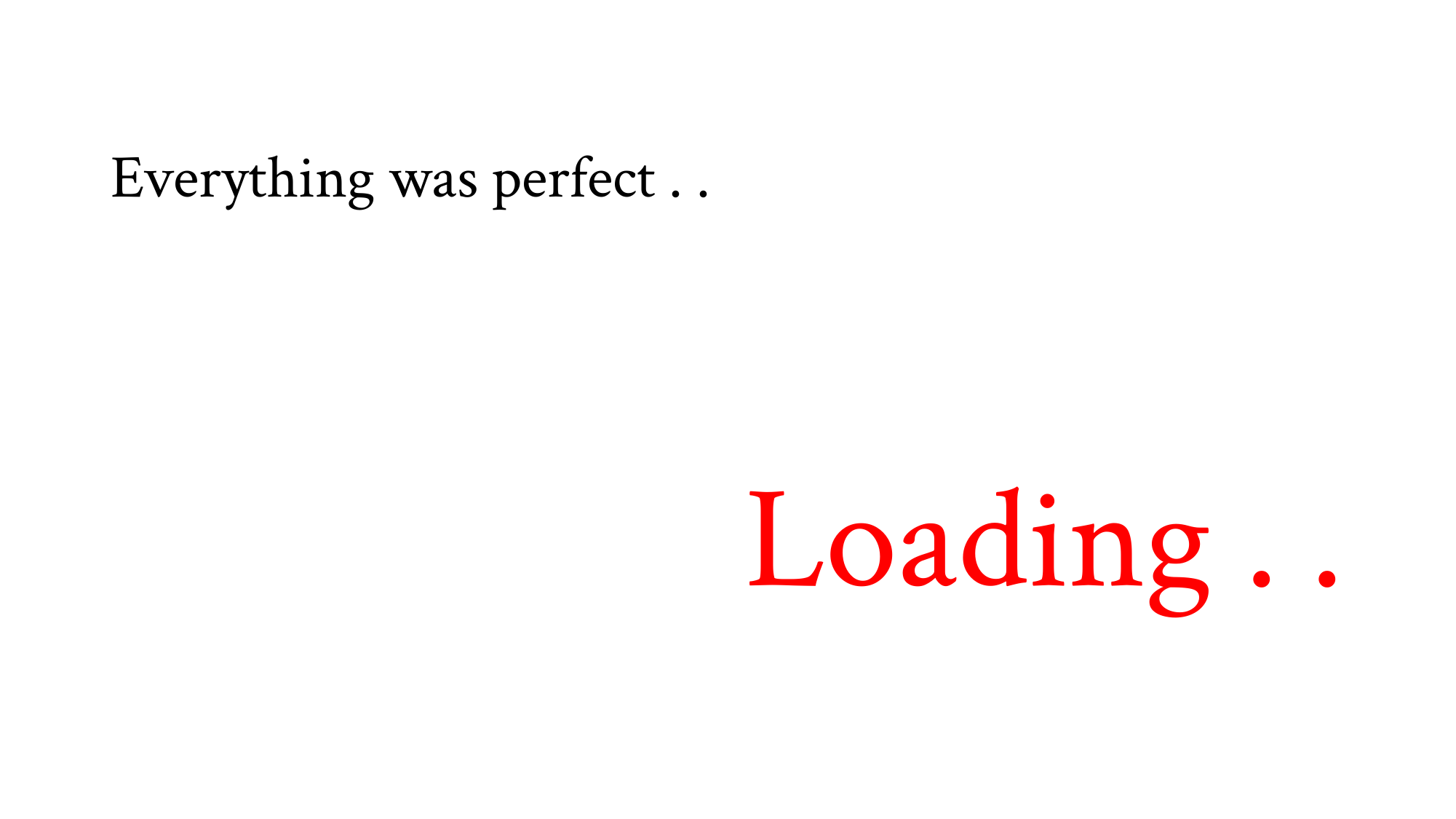

Everything was perfect . .
# Loading . .